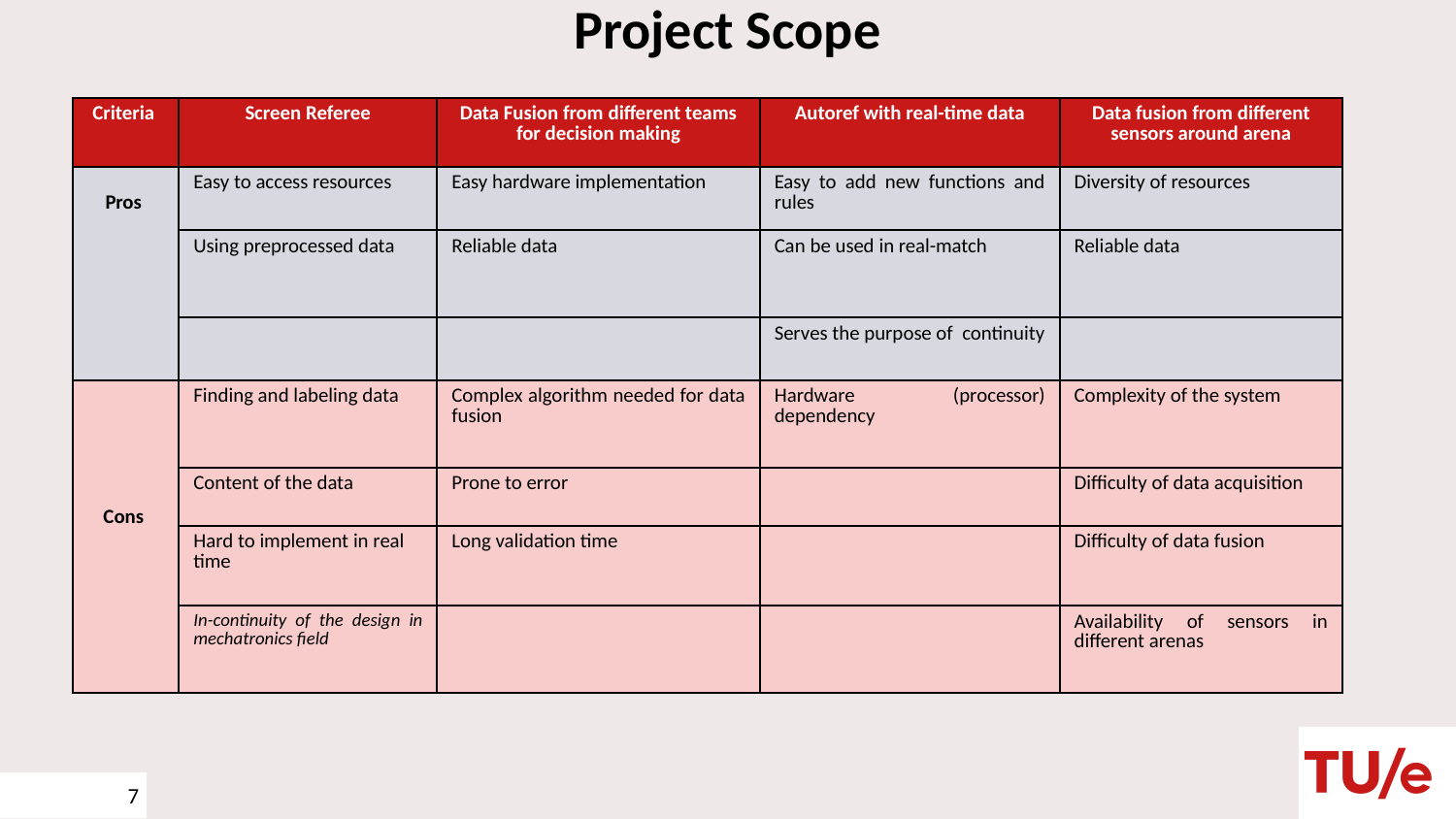

# Project Scope
| Criteria | Screen Referee | Data Fusion from different teams for decision making | Autoref with real-time data | Data fusion from different sensors around arena |
| --- | --- | --- | --- | --- |
| Pros | Easy to access resources | Easy hardware implementation | Easy to add new functions and rules | Diversity of resources |
|  | Using preprocessed data | Reliable data | Can be used in real-match | Reliable data |
|  |  |  | Serves the purpose of  continuity |  |
| Cons | Finding and labeling data | Complex algorithm needed for data fusion | Hardware (processor) dependency | Complexity of the system |
|  | Content of the data | Prone to error |  | Difficulty of data acquisition |
|  | Hard to implement in real time | Long validation time |  | Difficulty of data fusion |
|  | In-continuity of the design in mechatronics field |  |  | Availability of sensors in different arenas |
7